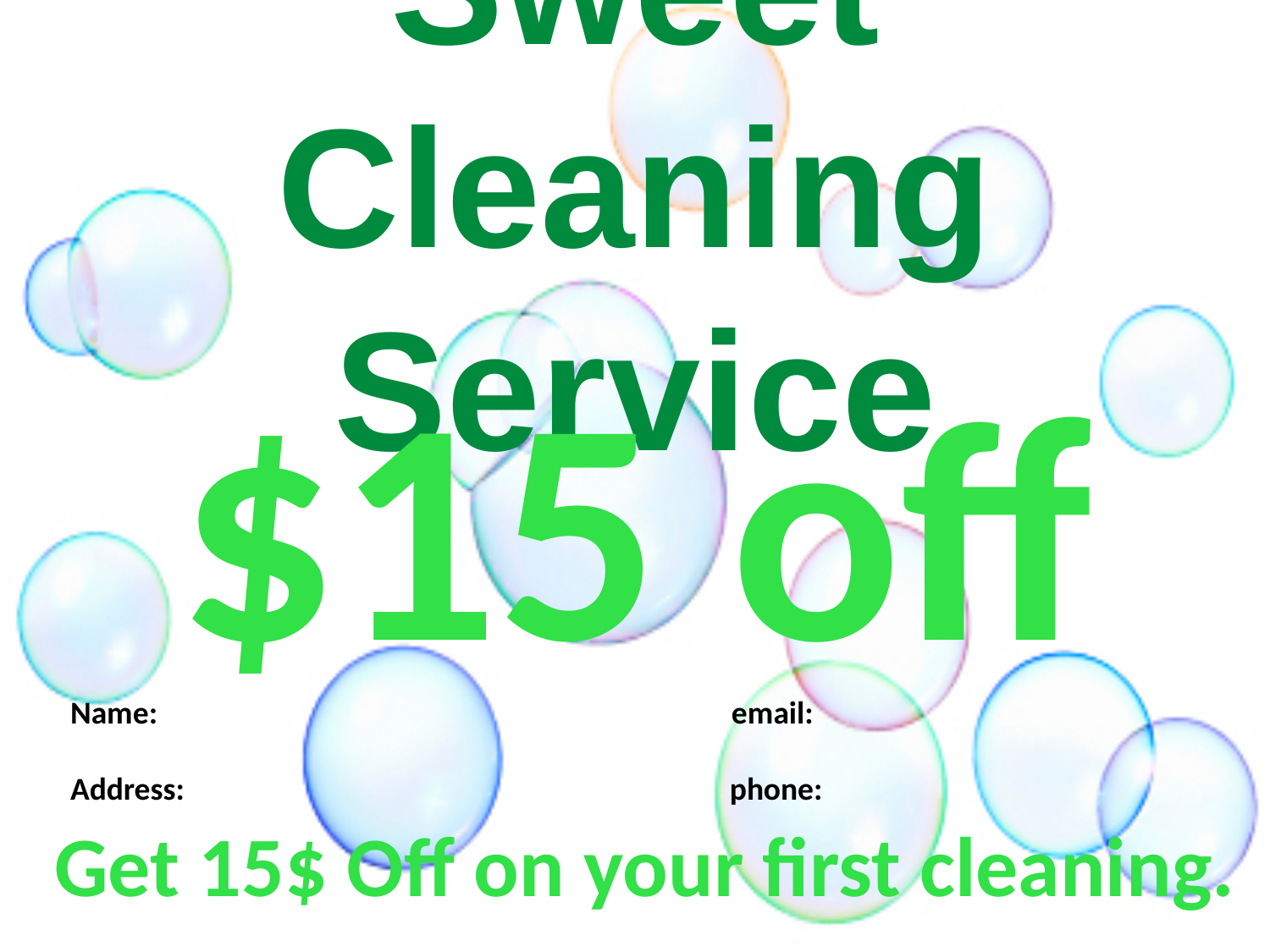

# Sweet Cleaning Service
$15 off
Name:                                                                                email:

Address:                                                                            phone:
Get 15$ Off on your first cleaning.